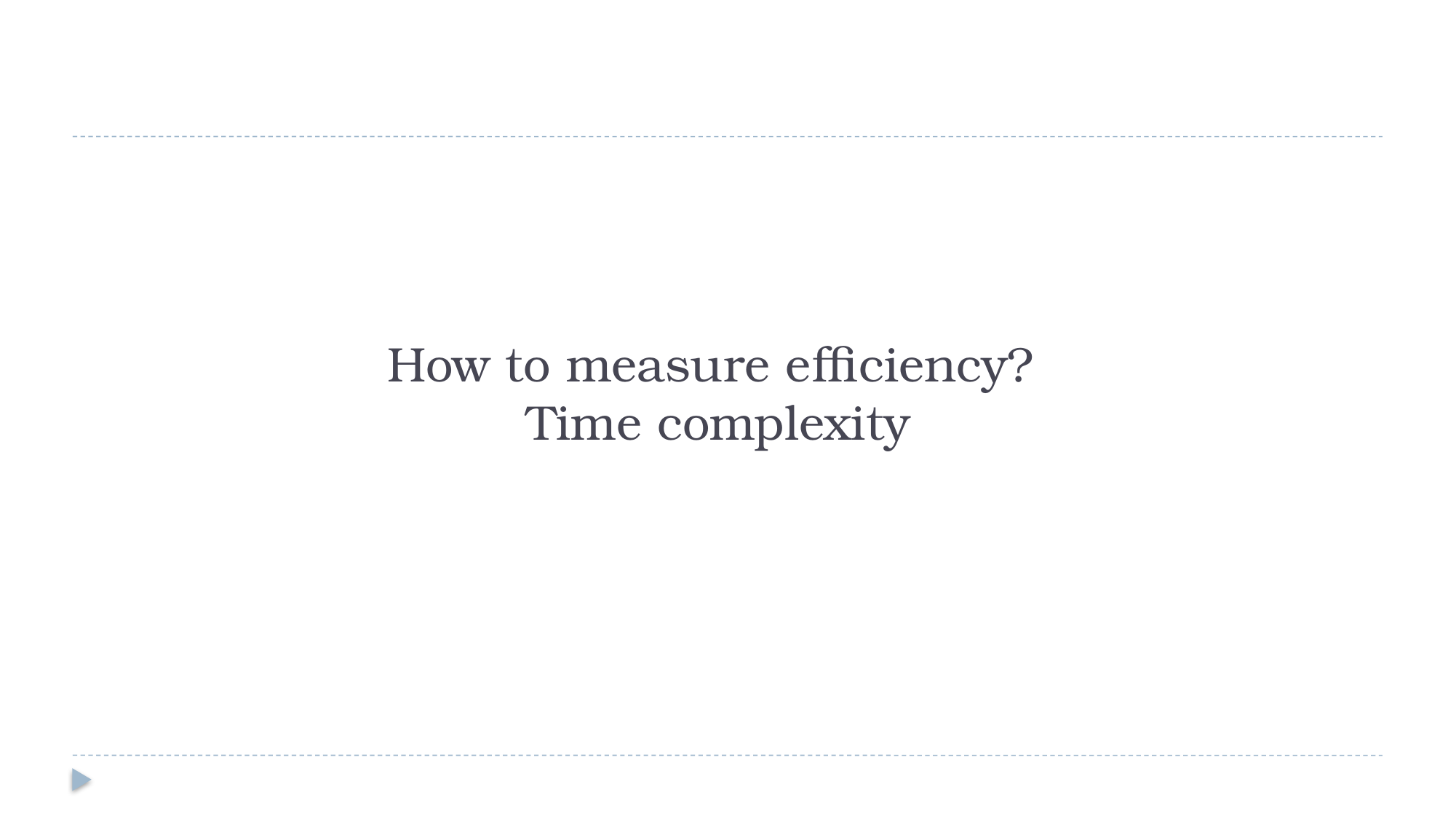

# How to measure efficiency? Time complexity